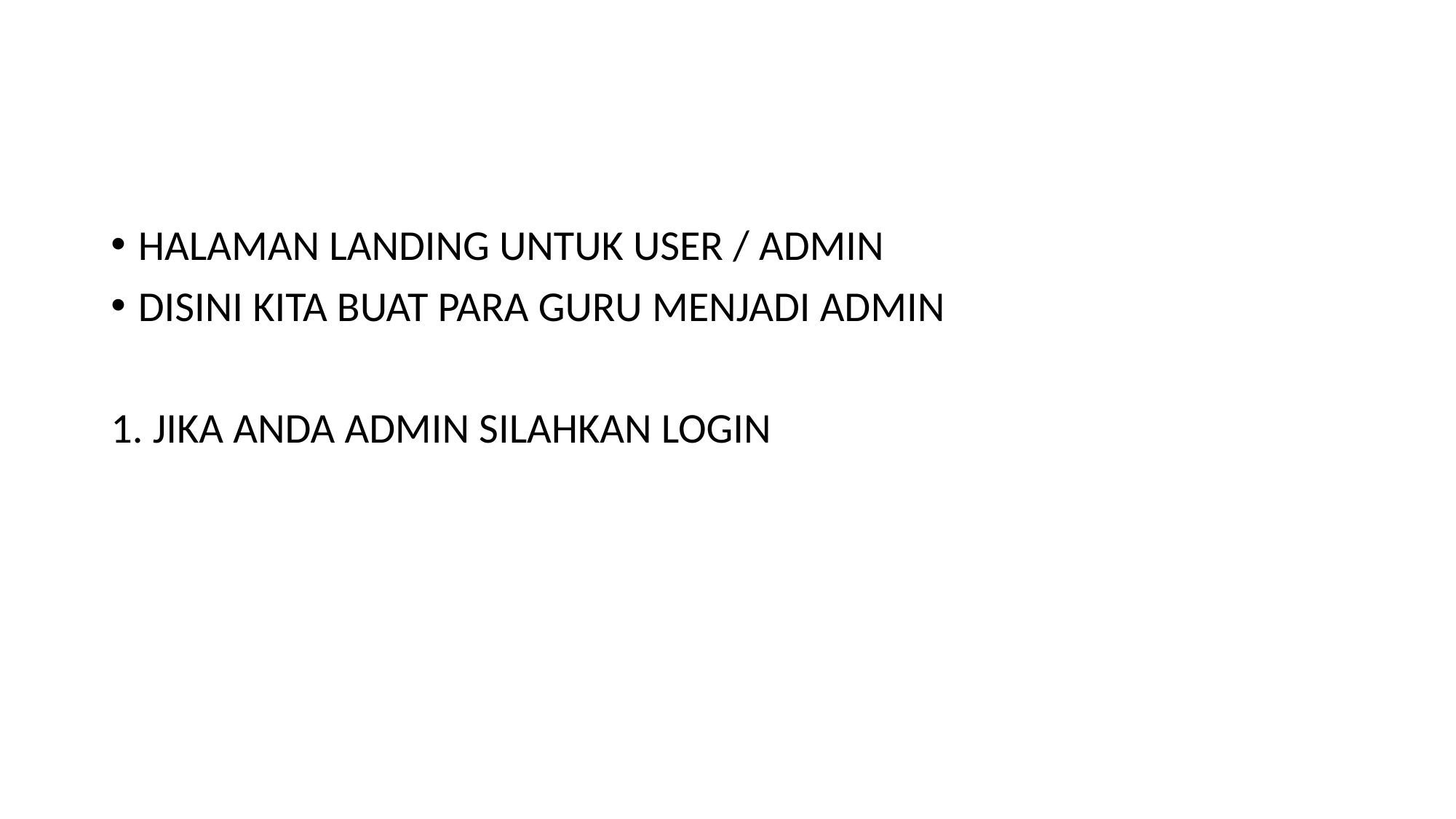

HALAMAN LANDING UNTUK USER / ADMIN
DISINI KITA BUAT PARA GURU MENJADI ADMIN

1. JIKA ANDA ADMIN SILAHKAN LOGIN